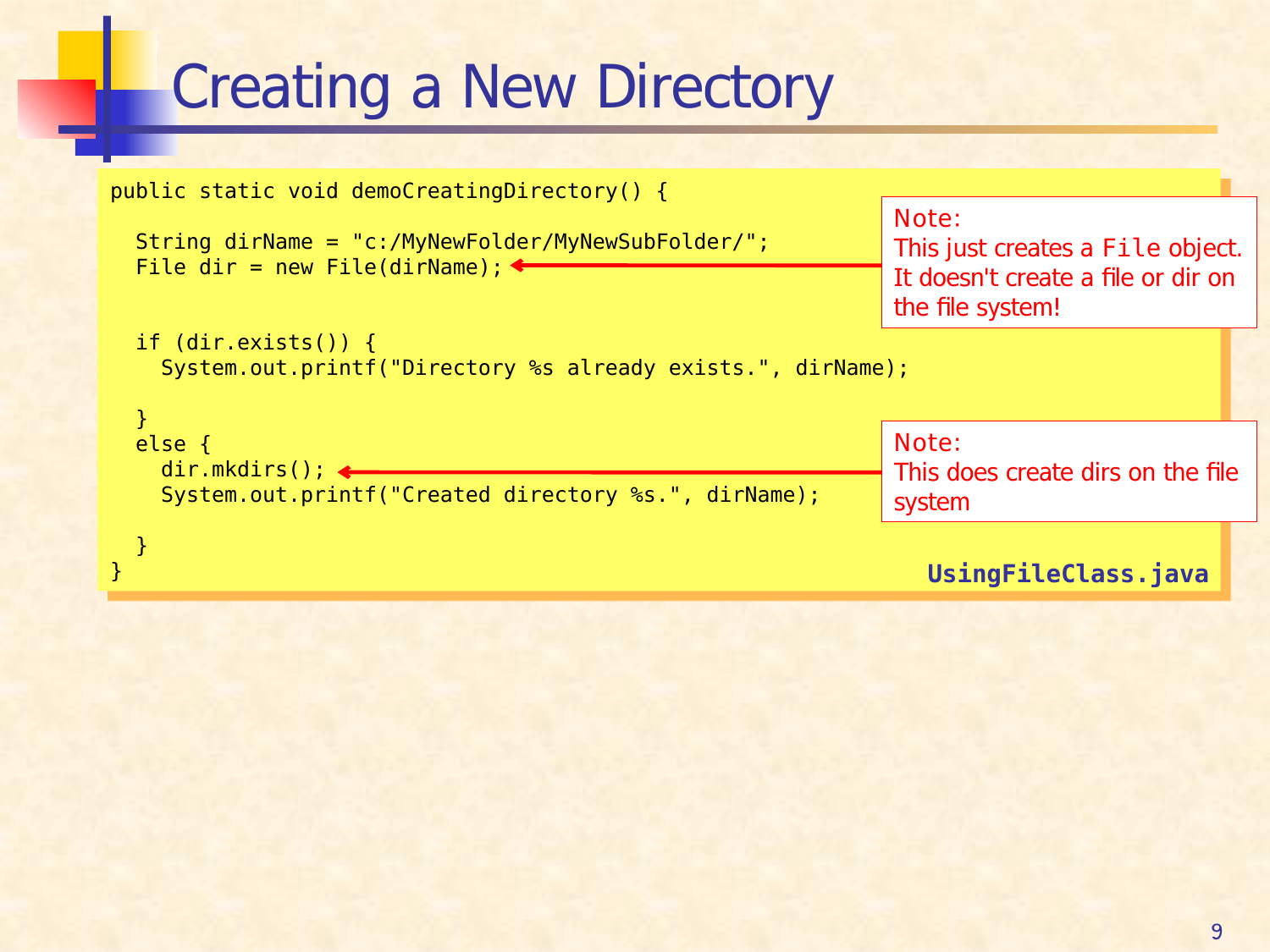

# Creating a New Directory
public static void demoCreatingDirectory() {

  String dirName = "c:/MyNewFolder/MyNewSubFolder/";
  File dir = new File(dirName);

  if (dir.exists()) {
    System.out.printf("Directory %s already exists.", dirName);

  }
  else {
    dir.mkdirs();
    System.out.printf("Created directory %s.", dirName);

  }
}
Note:
This just creates a File object. It doesn't create a file or dir on the file system!
Note:
This does create dirs on the file system
UsingFileClass.java
9